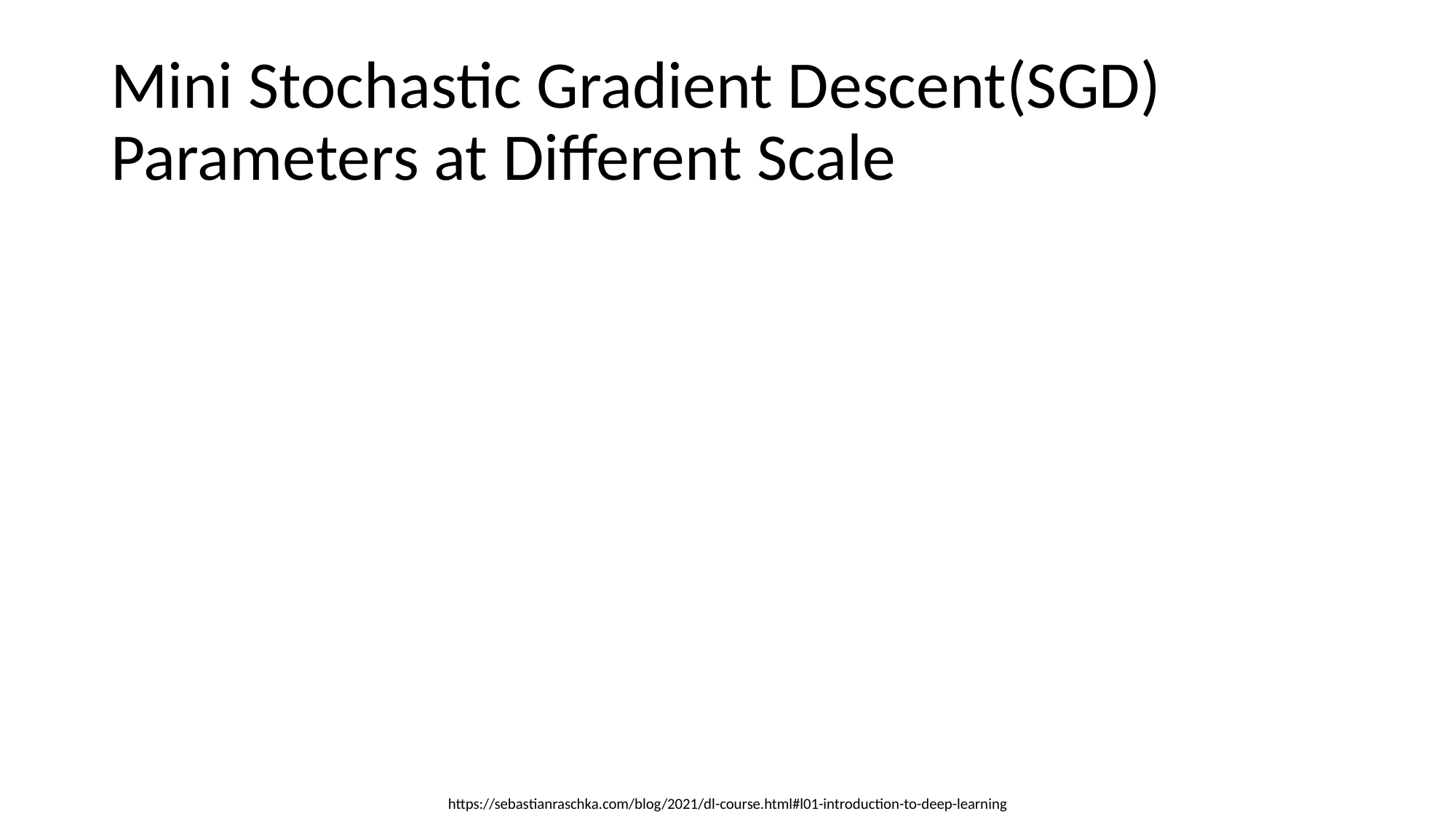

# Mini Stochastic Gradient Descent(SGD) Parameters at Different Scale

https://sebastianraschka.com/blog/2021/dl-course.html#l01-introduction-to-deep-learning